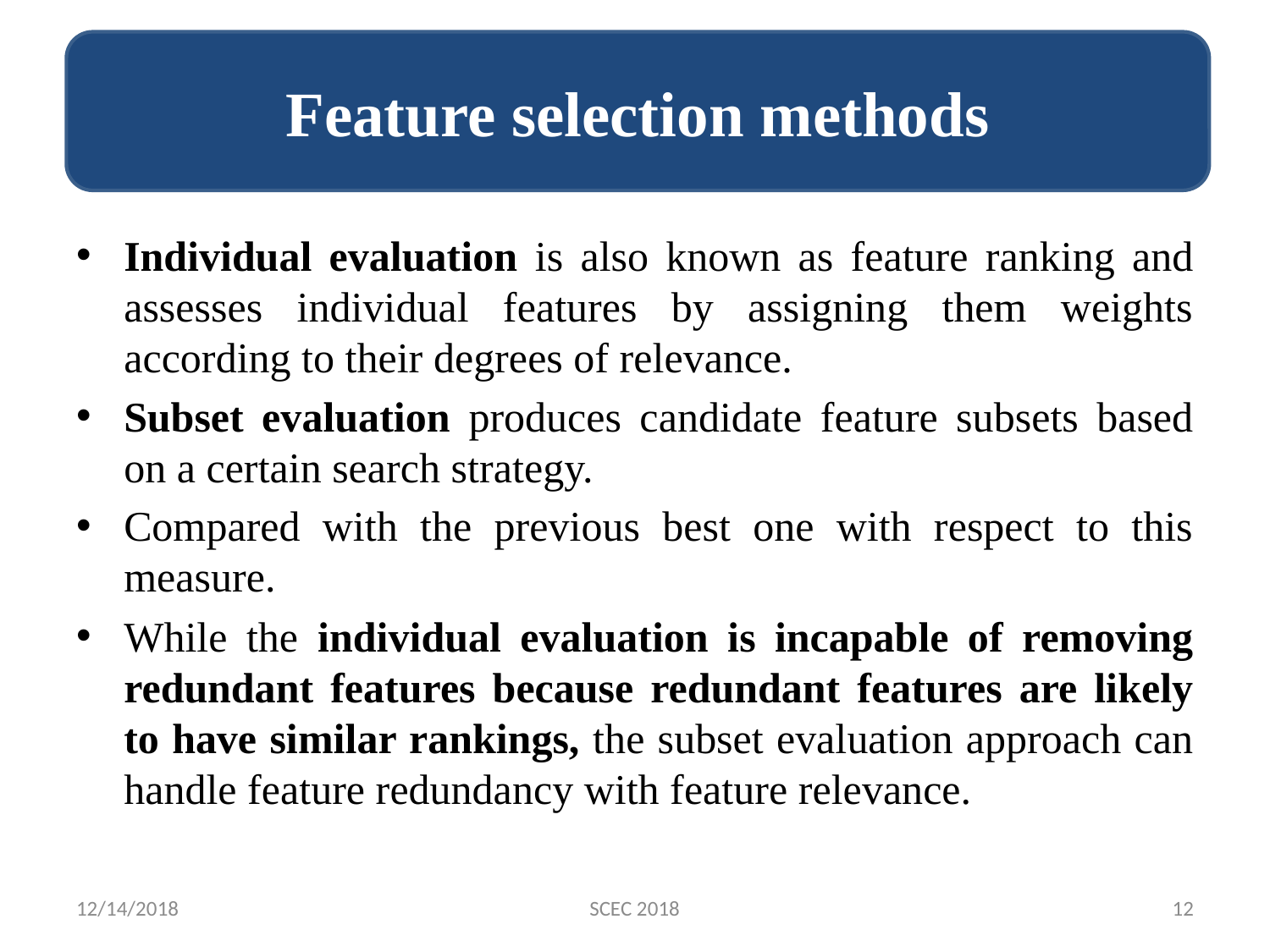

Feature selection methods
#
Individual evaluation is also known as feature ranking and assesses individual features by assigning them weights according to their degrees of relevance.
Subset evaluation produces candidate feature subsets based on a certain search strategy.
Compared with the previous best one with respect to this measure.
While the individual evaluation is incapable of removing redundant features because redundant features are likely to have similar rankings, the subset evaluation approach can handle feature redundancy with feature relevance.
12/14/2018
SCEC 2018
12